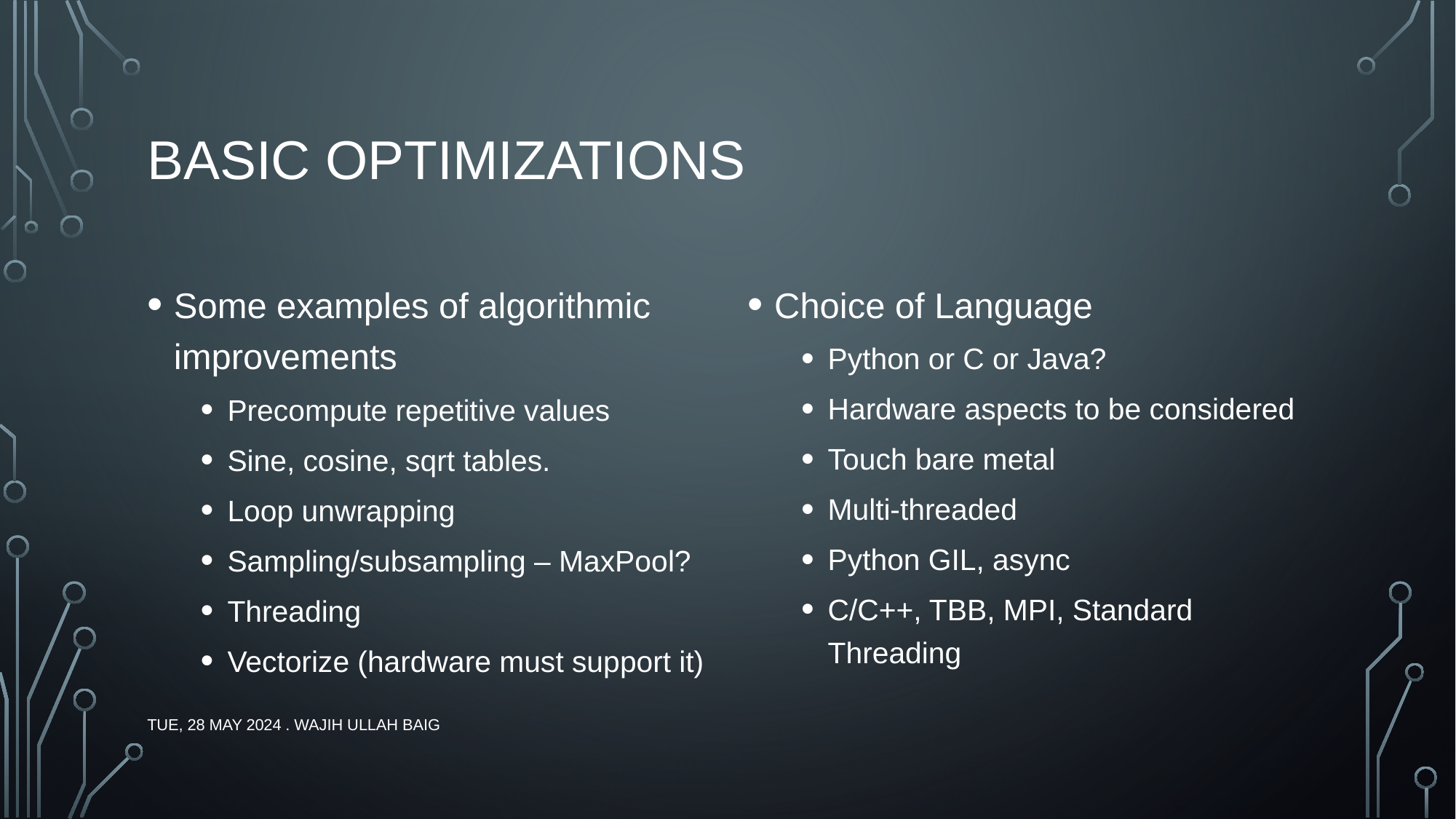

# BASIC OPTIMIZATIONS
Some examples of algorithmic improvements
Precompute repetitive values
Sine, cosine, sqrt tables.
Loop unwrapping
Sampling/subsampling – MaxPool?
Threading
Vectorize (hardware must support it)

Choice of Language
Python or C or Java?
Hardware aspects to be considered
Touch bare metal
Multi-threaded
Python GIL, async
C/C++, TBB, MPI, Standard Threading
Tue, 28 May 2024 . Wajih Ullah Baig